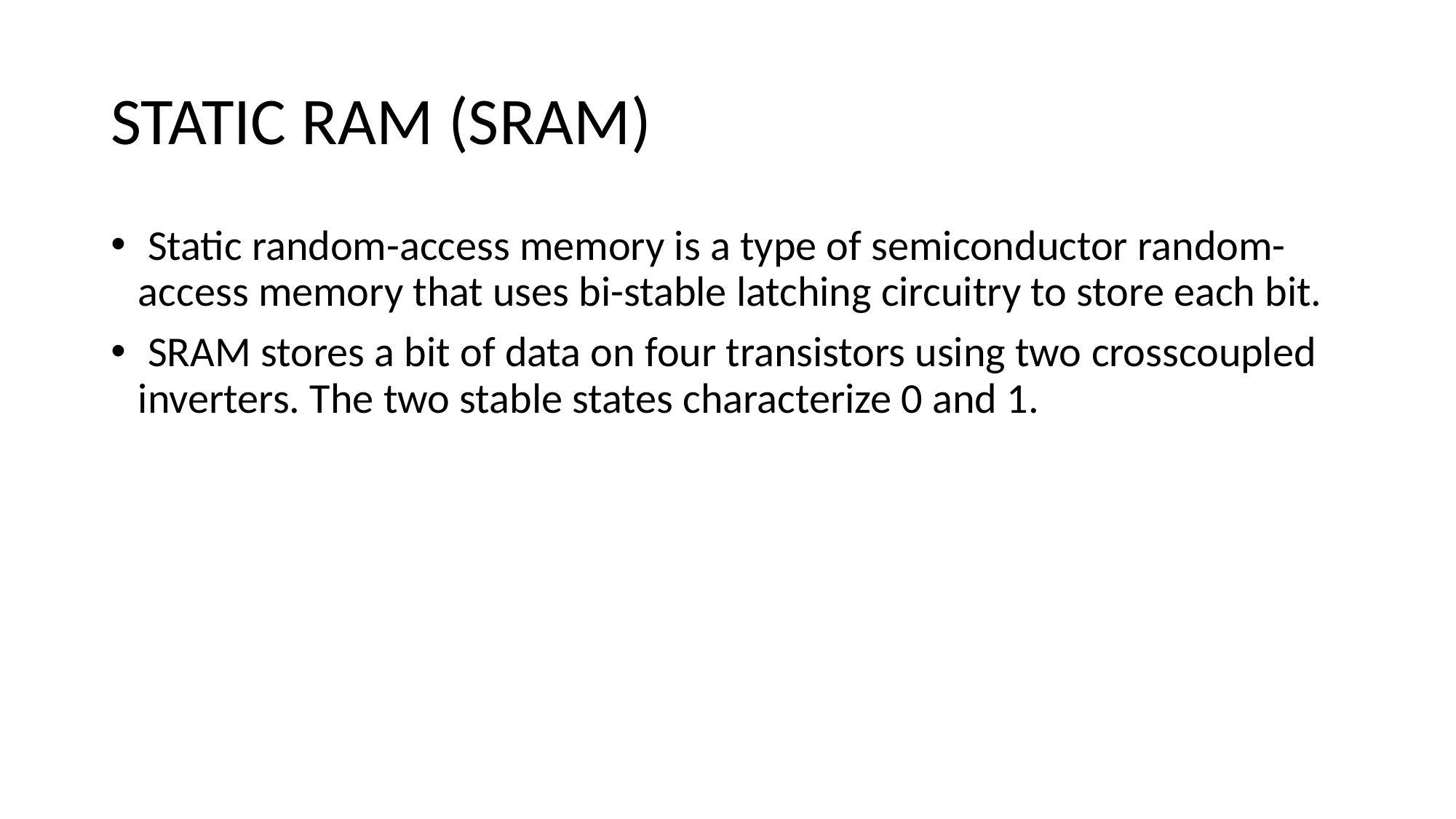

# STATIC RAM (SRAM)
 Static random-access memory is a type of semiconductor random-access memory that uses bi-stable latching circuitry to store each bit.
 SRAM stores a bit of data on four transistors using two crosscoupled inverters. The two stable states characterize 0 and 1.